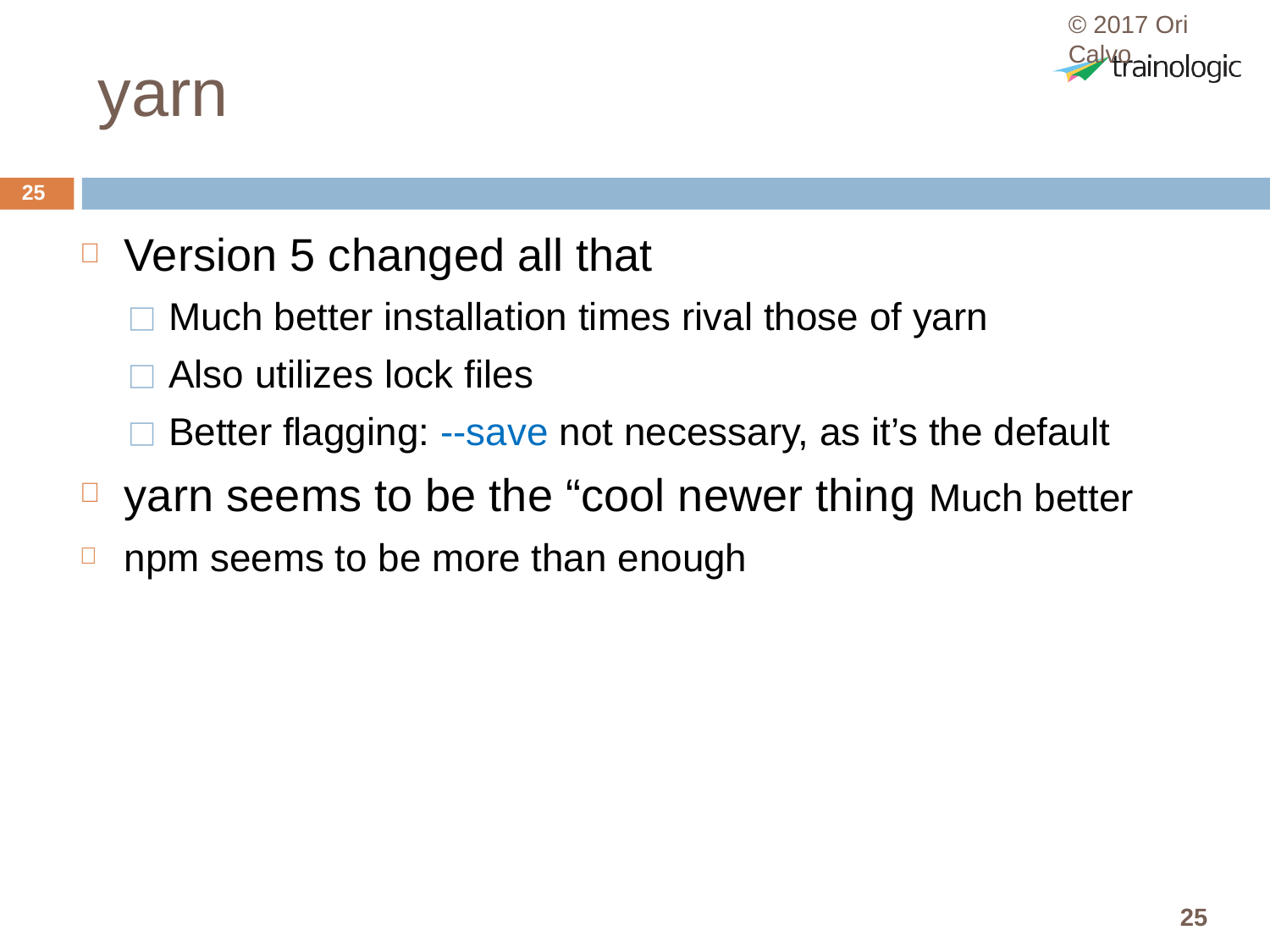

© 2017 Ori Calvo
# yarn
25
Version 5 changed all that
Much better installation times rival those of yarn
Also utilizes lock files
Better flagging: --save not necessary, as it’s the default
yarn seems to be the “cool newer thing Much better
npm seems to be more than enough
25